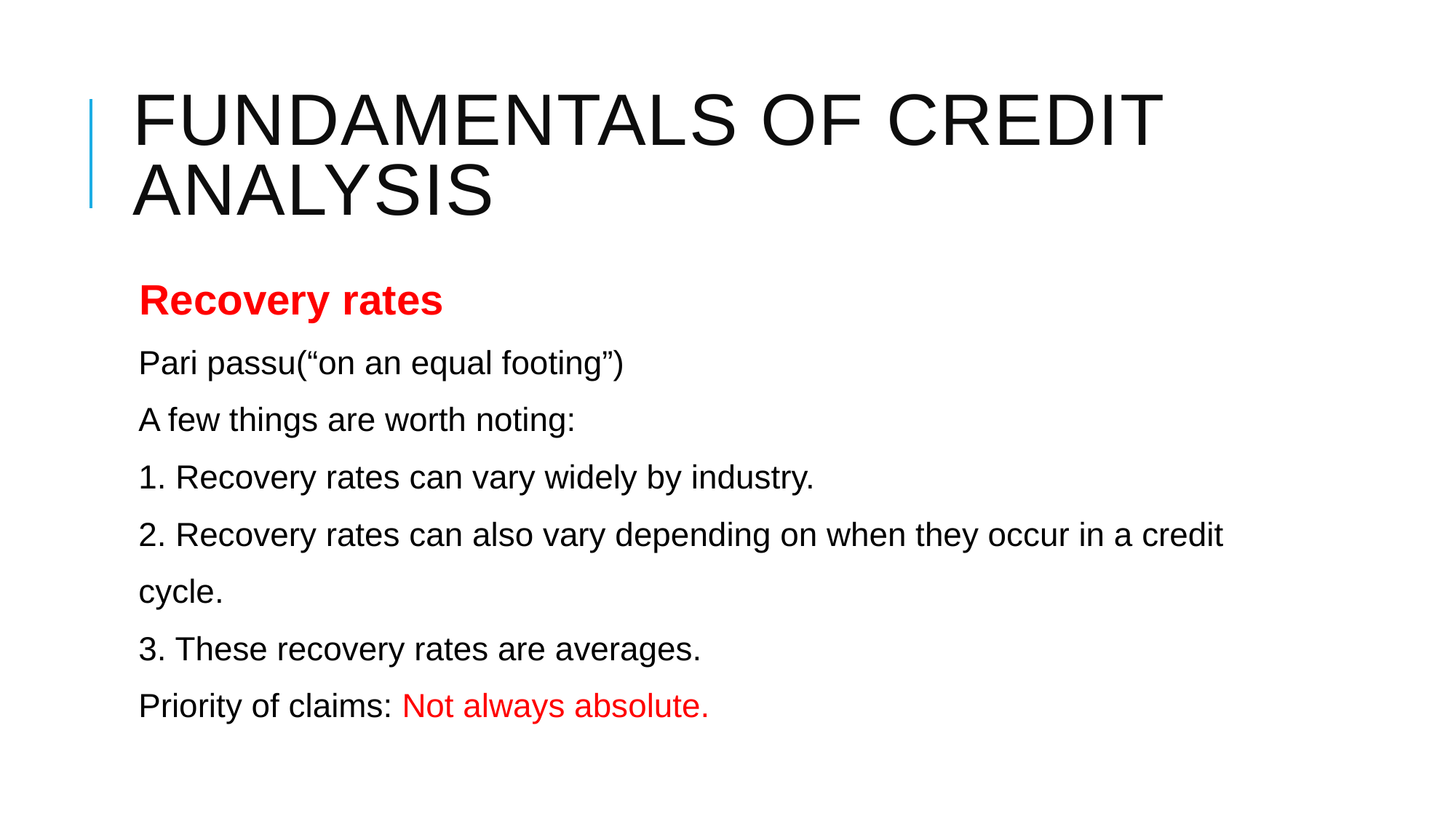

# Fundamentals of credit analysis
Recovery rates
Pari passu(“on an equal footing”)
A few things are worth noting:
1. Recovery rates can vary widely by industry.
2. Recovery rates can also vary depending on when they occur in a credit
cycle.
3. These recovery rates are averages.
Priority of claims: Not always absolute.